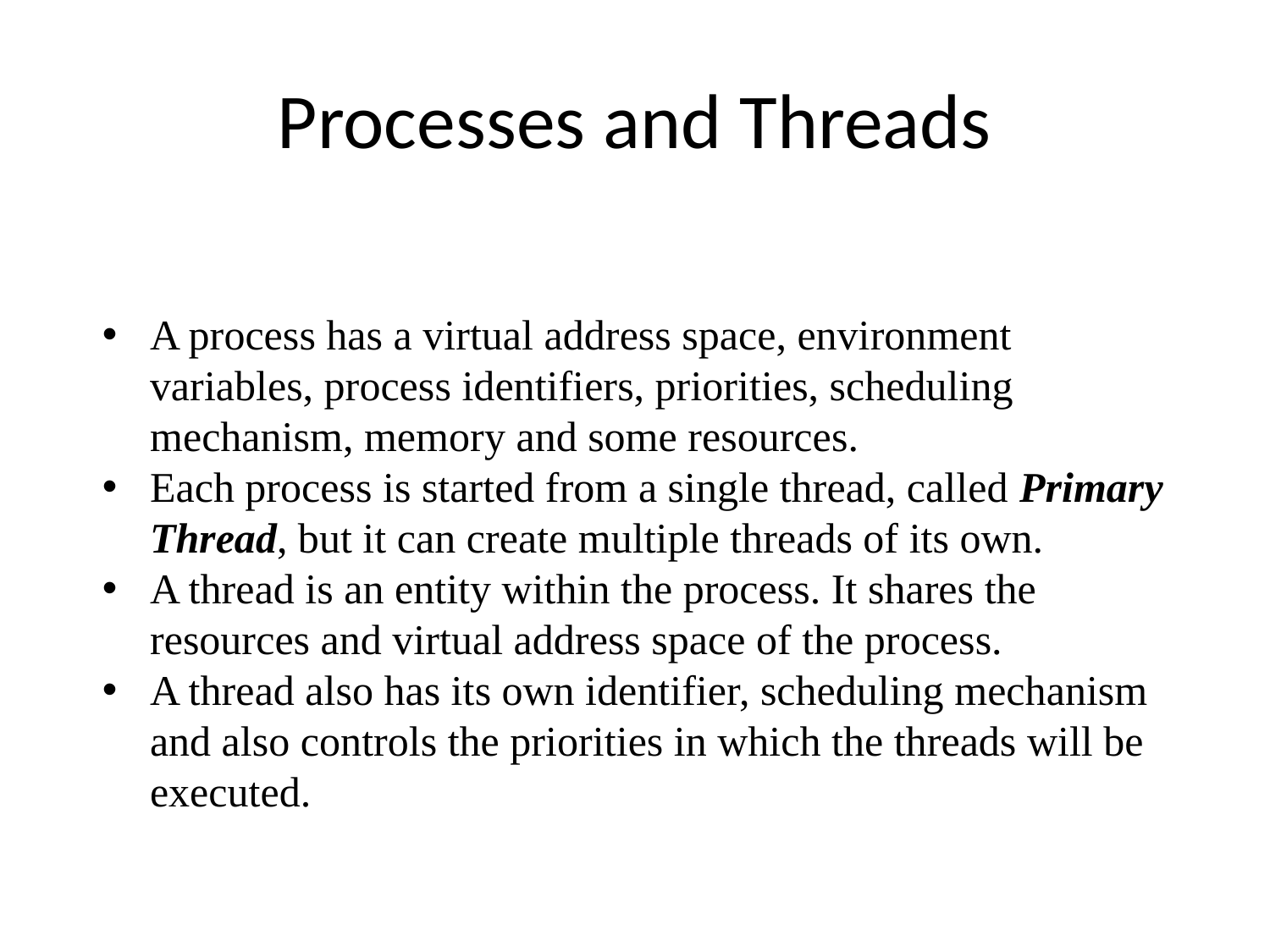

# Processes and Threads
A process has a virtual address space, environment variables, process identifiers, priorities, scheduling mechanism, memory and some resources.
Each process is started from a single thread, called Primary Thread, but it can create multiple threads of its own.
A thread is an entity within the process. It shares the resources and virtual address space of the process.
A thread also has its own identifier, scheduling mechanism and also controls the priorities in which the threads will be executed.